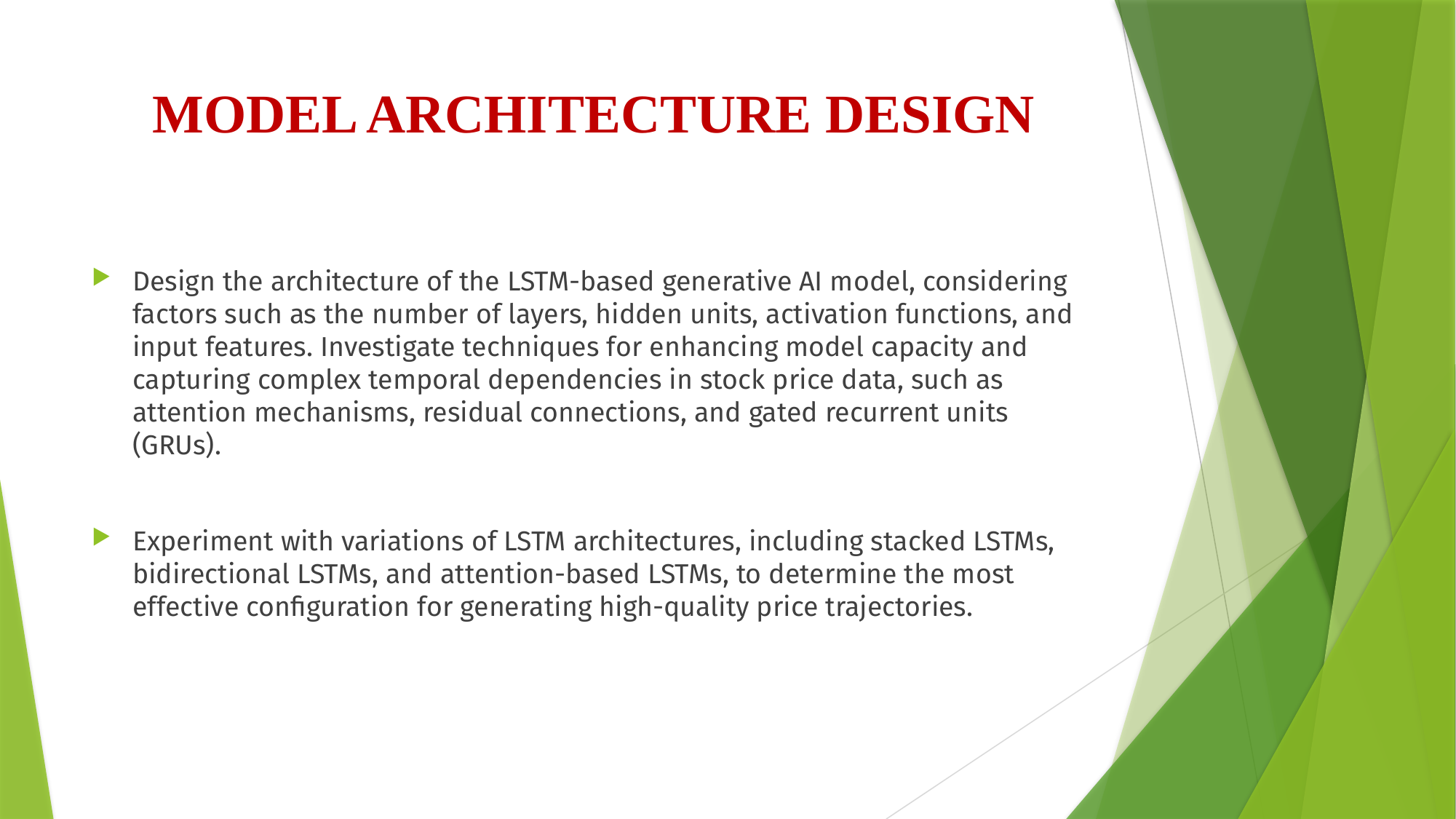

# MODEL ARCHITECTURE DESIGN
Design the architecture of the LSTM-based generative AI model, considering factors such as the number of layers, hidden units, activation functions, and input features. Investigate techniques for enhancing model capacity and capturing complex temporal dependencies in stock price data, such as attention mechanisms, residual connections, and gated recurrent units (GRUs).

Experiment with variations of LSTM architectures, including stacked LSTMs, bidirectional LSTMs, and attention-based LSTMs, to determine the most effective configuration for generating high-quality price trajectories.